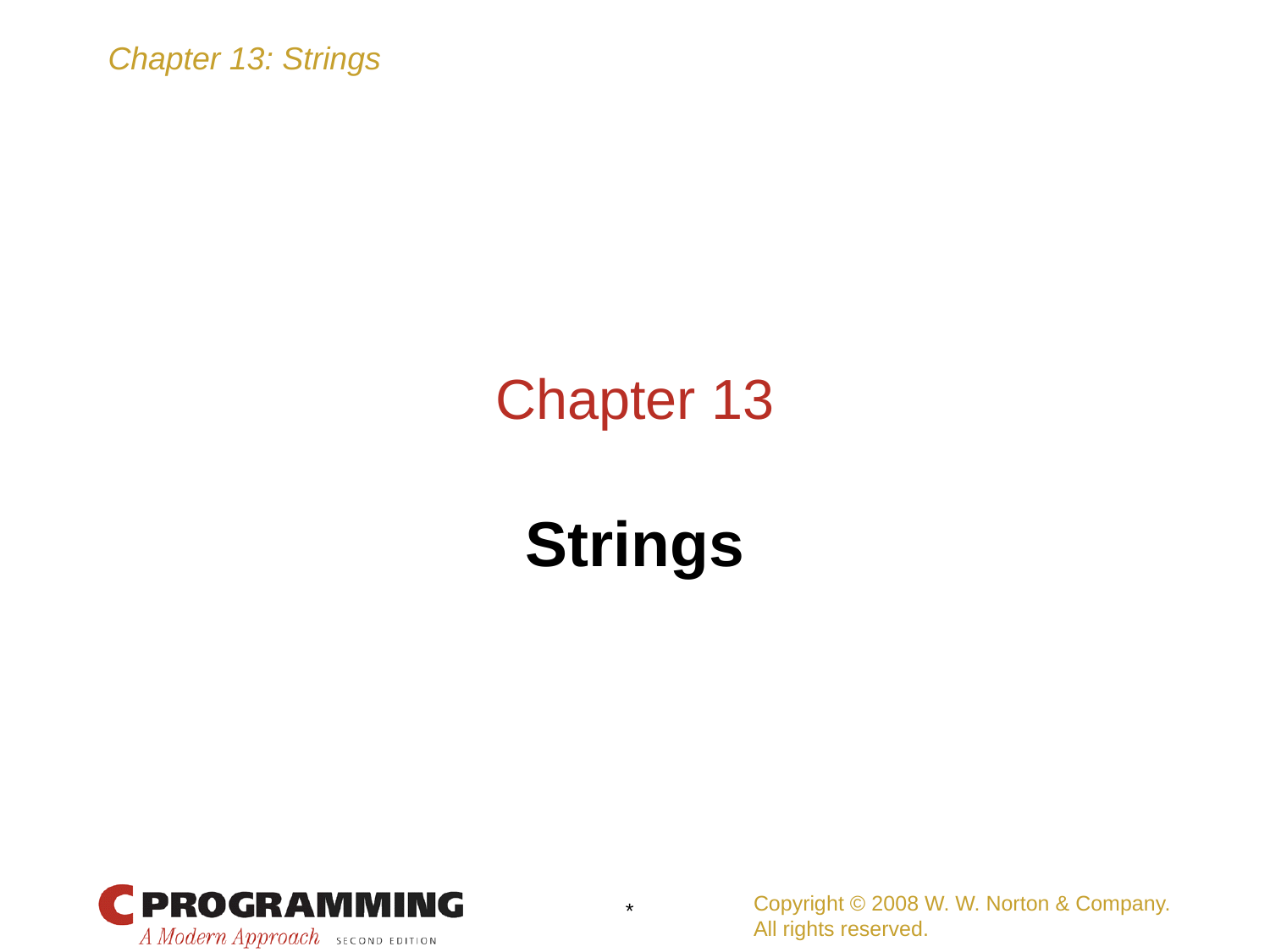

# Chapter 13
Strings
Copyright © 2008 W. W. Norton & Company.
All rights reserved.
*